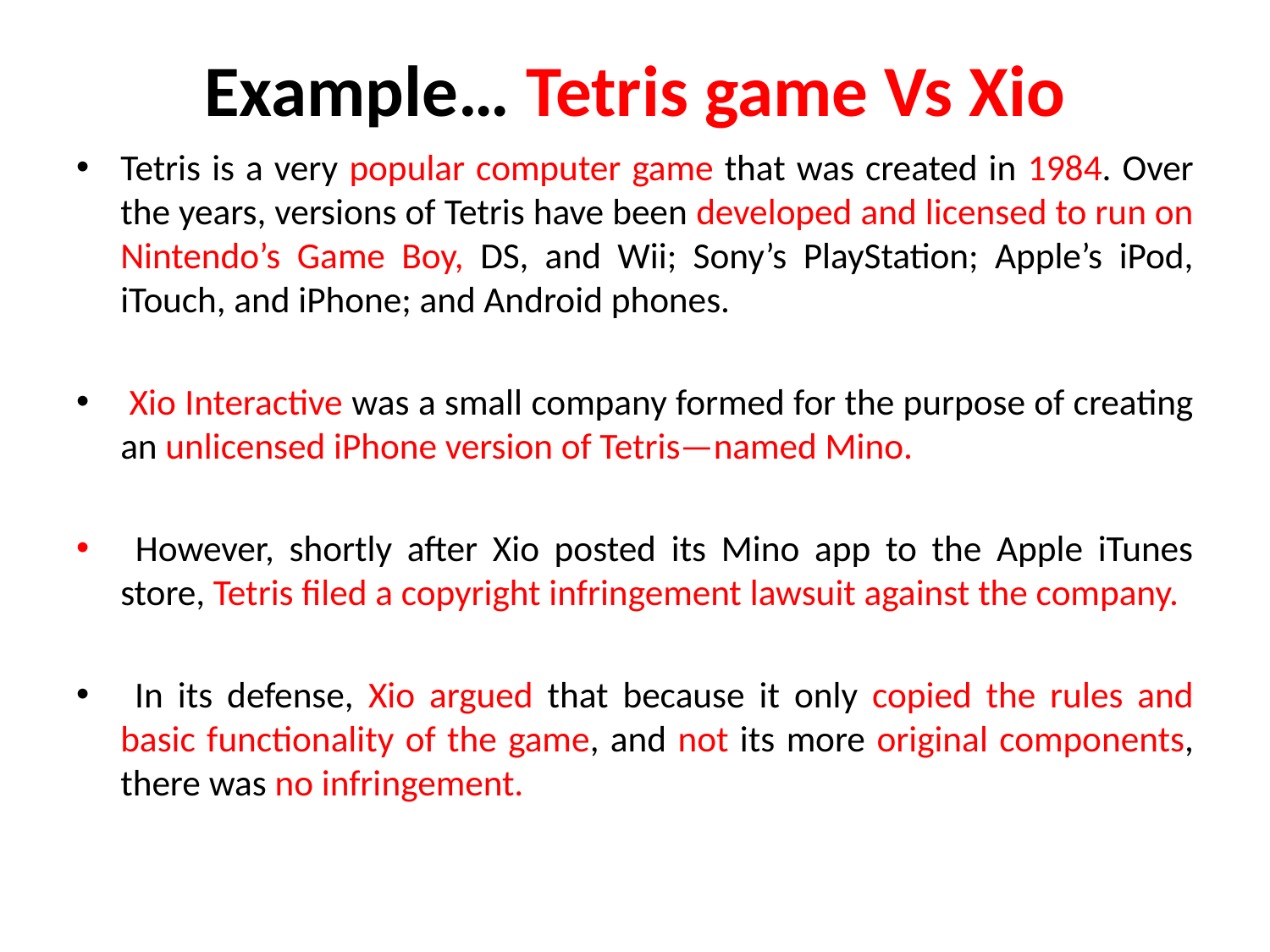

# Example… Tetris game Vs Xio
Tetris is a very popular computer game that was created in 1984. Over the years, versions of Tetris have been developed and licensed to run on Nintendo’s Game Boy, DS, and Wii; Sony’s PlayStation; Apple’s iPod, iTouch, and iPhone; and Android phones.

 Xio Interactive was a small company formed for the purpose of creating an unlicensed iPhone version of Tetris—named Mino.

 However, shortly after Xio posted its Mino app to the Apple iTunes store, Tetris filed a copyright infringement lawsuit against the company.

 In its defense, Xio argued that because it only copied the rules and basic functionality of the game, and not its more original components, there was no infringement.